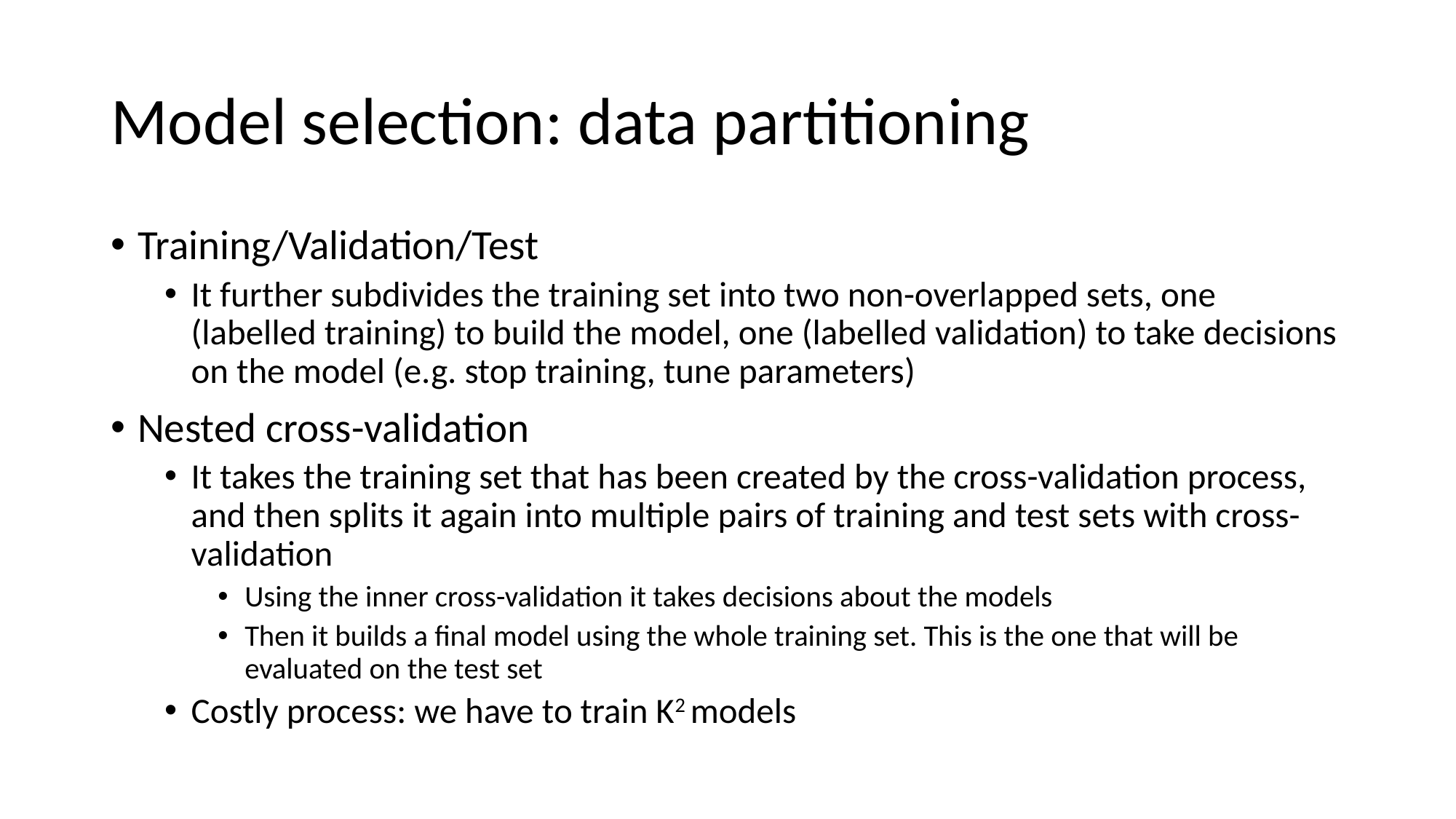

# Model selection: data partitioning
Training/Validation/Test
It further subdivides the training set into two non-overlapped sets, one (labelled training) to build the model, one (labelled validation) to take decisions on the model (e.g. stop training, tune parameters)
Nested cross-validation
It takes the training set that has been created by the cross-validation process, and then splits it again into multiple pairs of training and test sets with cross-validation
Using the inner cross-validation it takes decisions about the models
Then it builds a final model using the whole training set. This is the one that will be evaluated on the test set
Costly process: we have to train K2 models